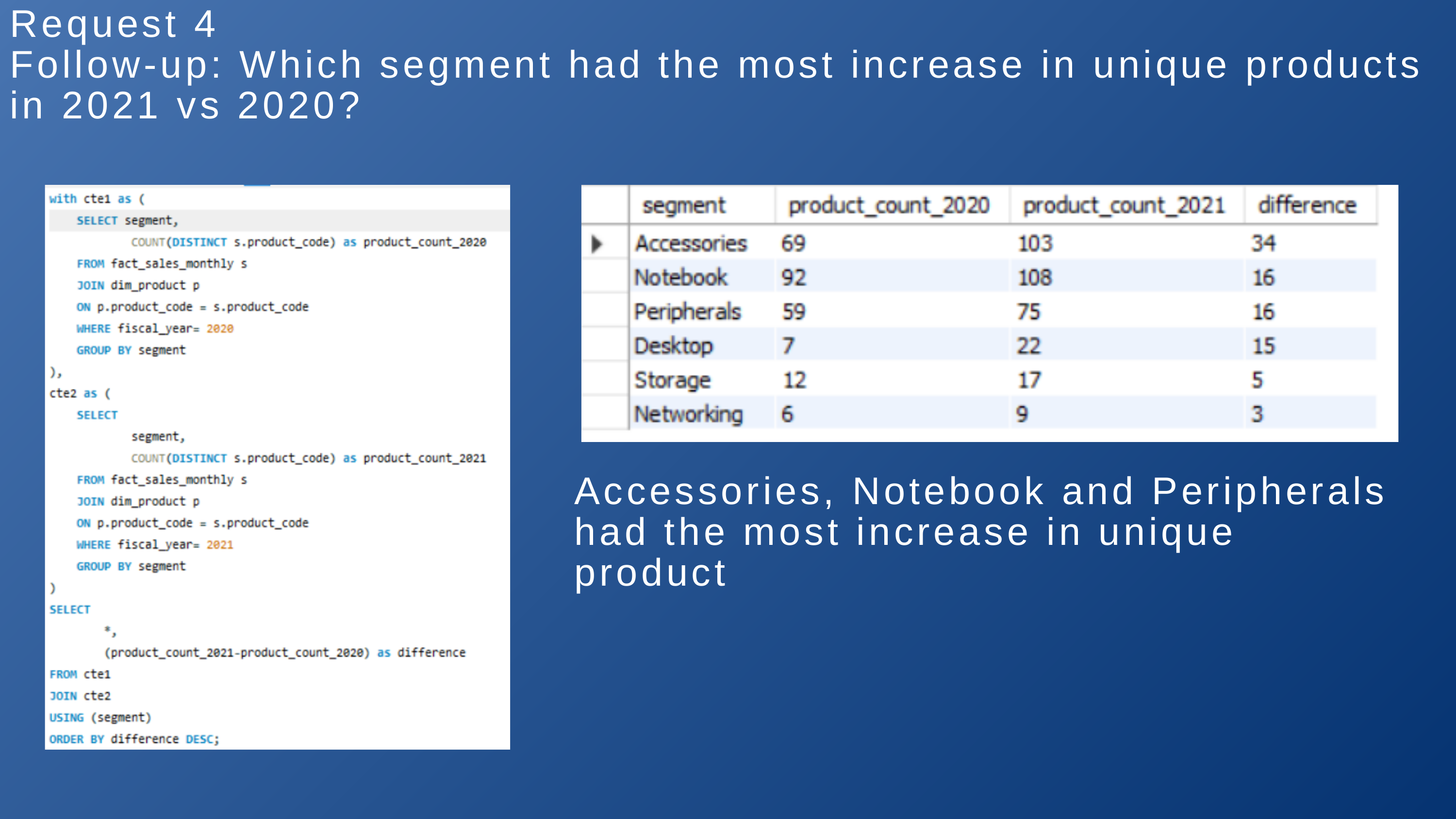

Request 4
Follow-up: Which segment had the most increase in unique products in 2021 vs 2020?

Accessories, Notebook and Peripherals
had the most increase in unique product